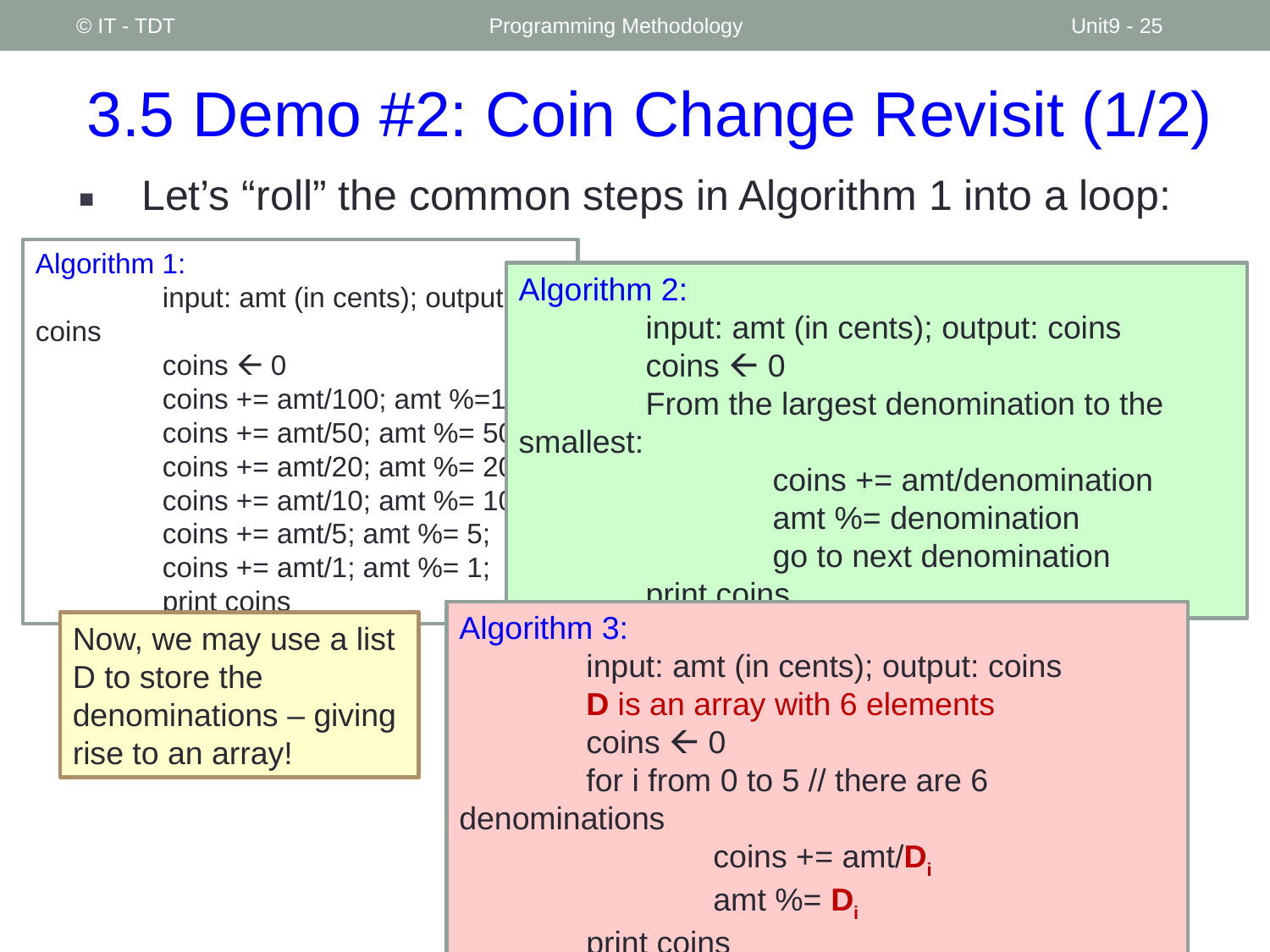

© IT - TDT
Programming Methodology
Unit9 - 25
# 3.5 Demo #2: Coin Change Revisit (1/2)
Let’s “roll” the common steps in Algorithm 1 into a loop:
Algorithm 1:
	input: amt (in cents); output: coins
	coins 🡨 0
	coins += amt/100; amt %=100;
	coins += amt/50; amt %= 50;
	coins += amt/20; amt %= 20;
	coins += amt/10; amt %= 10;
	coins += amt/5; amt %= 5;
	coins += amt/1; amt %= 1;
	print coins
Algorithm 2:
	input: amt (in cents); output: coins
	coins 🡨 0
	From the largest denomination to the smallest:
		coins += amt/denomination
		amt %= denomination
		go to next denomination
	print coins
Algorithm 3:
	input: amt (in cents); output: coins
	D is an array with 6 elements
	coins 🡨 0
	for i from 0 to 5 // there are 6 denominations
		coins += amt/Di
		amt %= Di
	print coins
Now, we may use a list D to store the denominations – giving rise to an array!